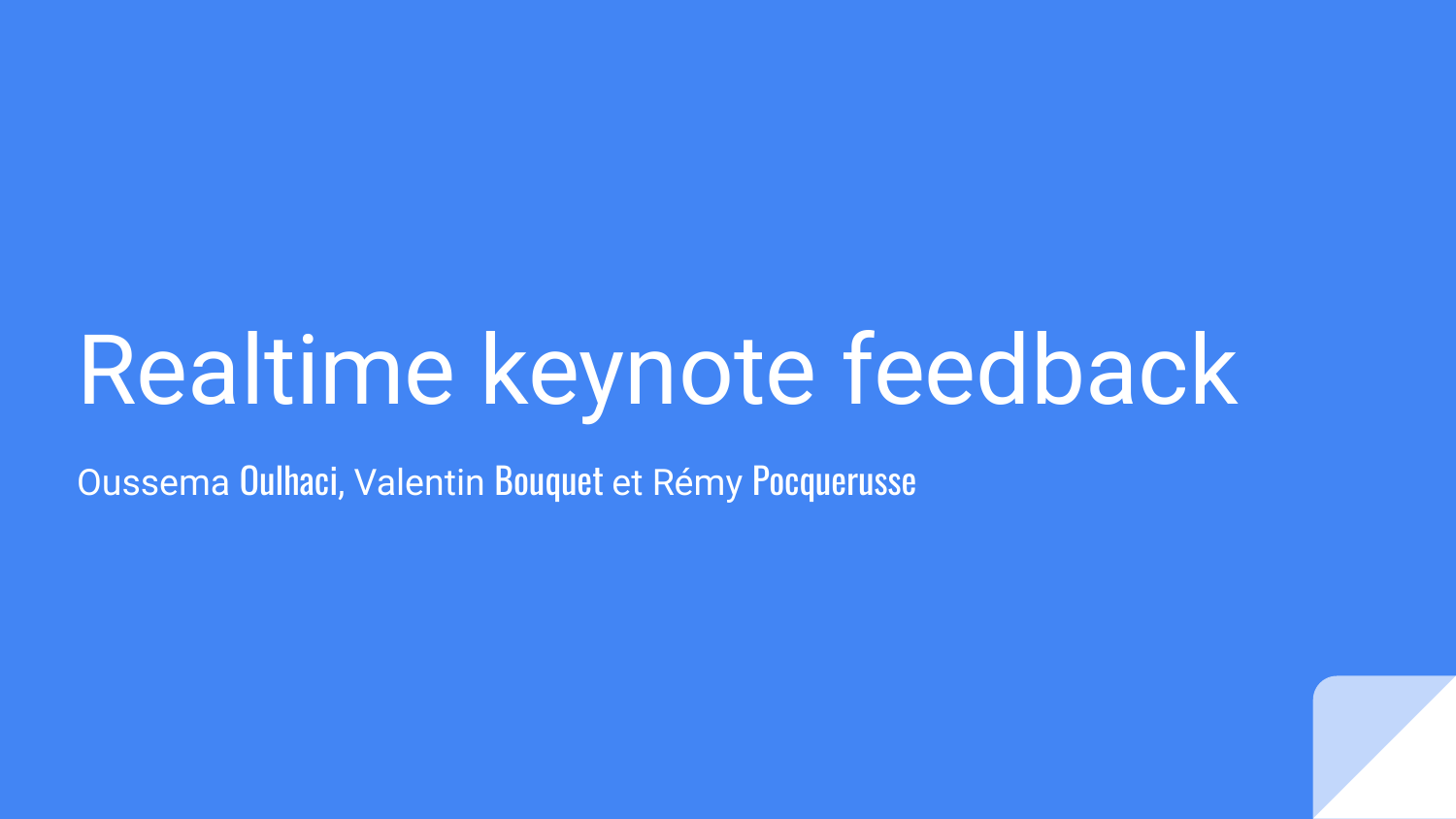

# Realtime keynote feedback
Oussema Oulhaci, Valentin Bouquet et Rémy Pocquerusse